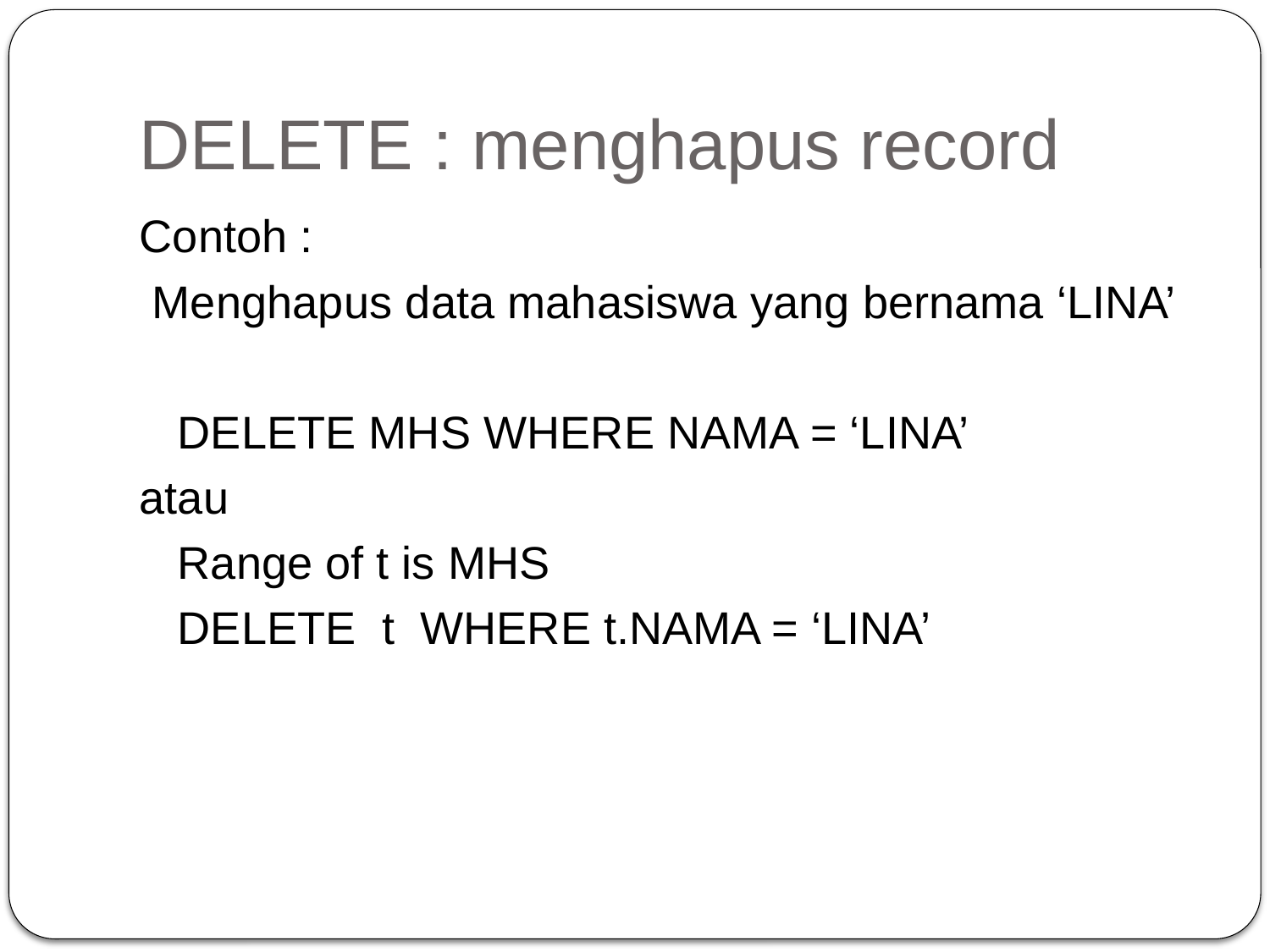

# DELETE : menghapus record
Contoh :
 Menghapus data mahasiswa yang bernama ‘LINA’

	DELETE MHS WHERE NAMA = ‘LINA’
atau
	Range of t is MHS
	DELETE  t  WHERE t.NAMA = ‘LINA’